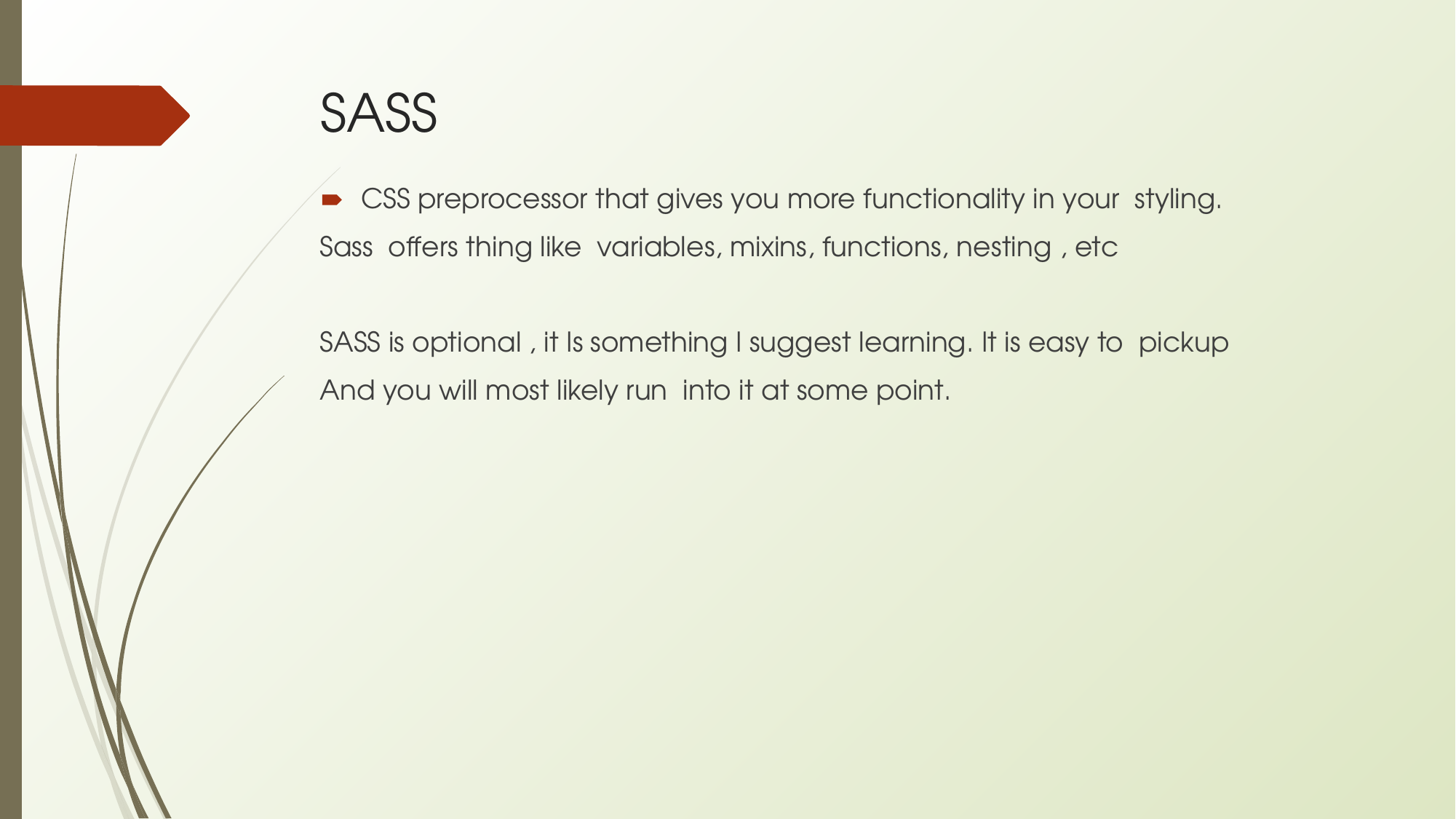

# SASS
CSS preprocessor that gives you more functionality in your  styling.
Sass  offers thing like  variables, mixins, functions, nesting , etc

SASS is optional , it Is something I suggest learning. It is easy to  pickup
And you will most likely run  into it at some point.